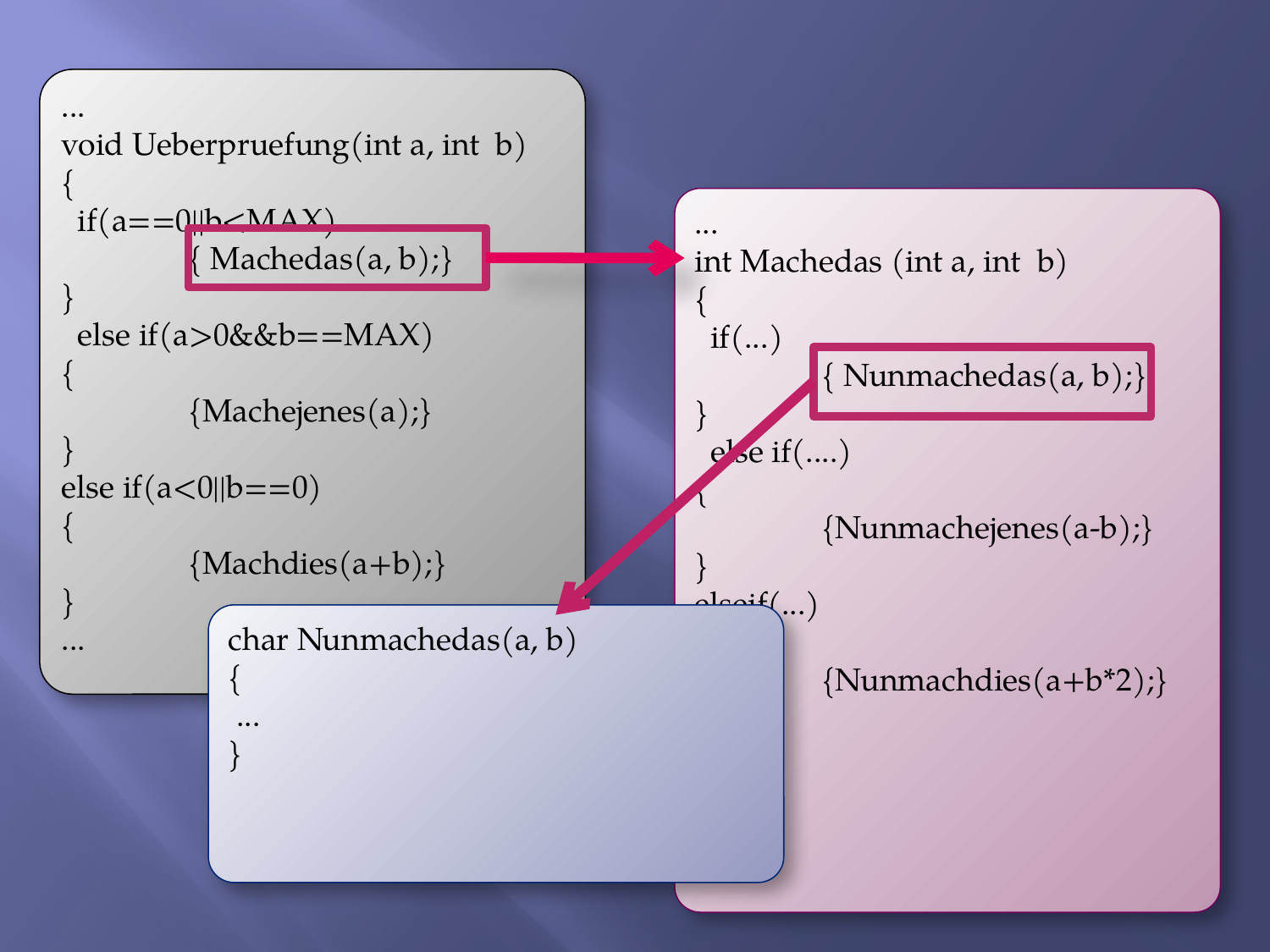

...
void Ueberpruefung(int a, int  b)
{
  if(a==0||b<MAX)
	{ Machedas(a, b);}
}
  else if(a>0&&b==MAX)
{
	{Machejenes(a);}
}
else if(a<0||b==0)
{
	{Machdies(a+b);}
}
...
...
int Machedas (int a, int  b)
{
  if(...)
	{ Nunmachedas(a, b);}
}
  else if(....)
{
	{Nunmachejenes(a-b);}
}
elseif(...)
{
	{Nunmachdies(a+b*2);}
}
...
...
...

char Nunmachedas(a, b)
{
 ...
}